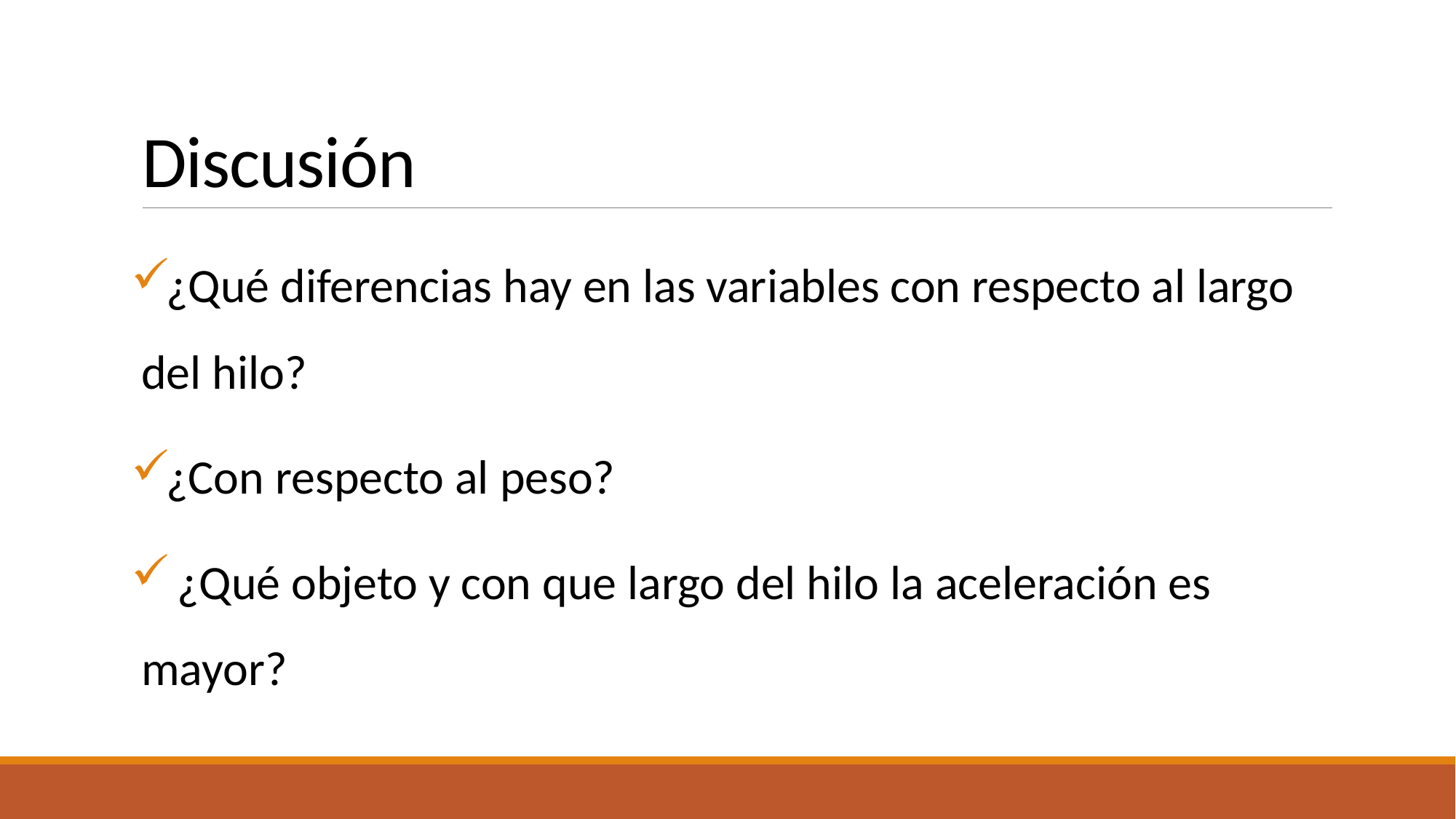

# Discusión
¿Qué diferencias hay en las variables con respecto al largo del hilo?
¿Con respecto al peso?
 ¿Qué objeto y con que largo del hilo la aceleración es mayor?